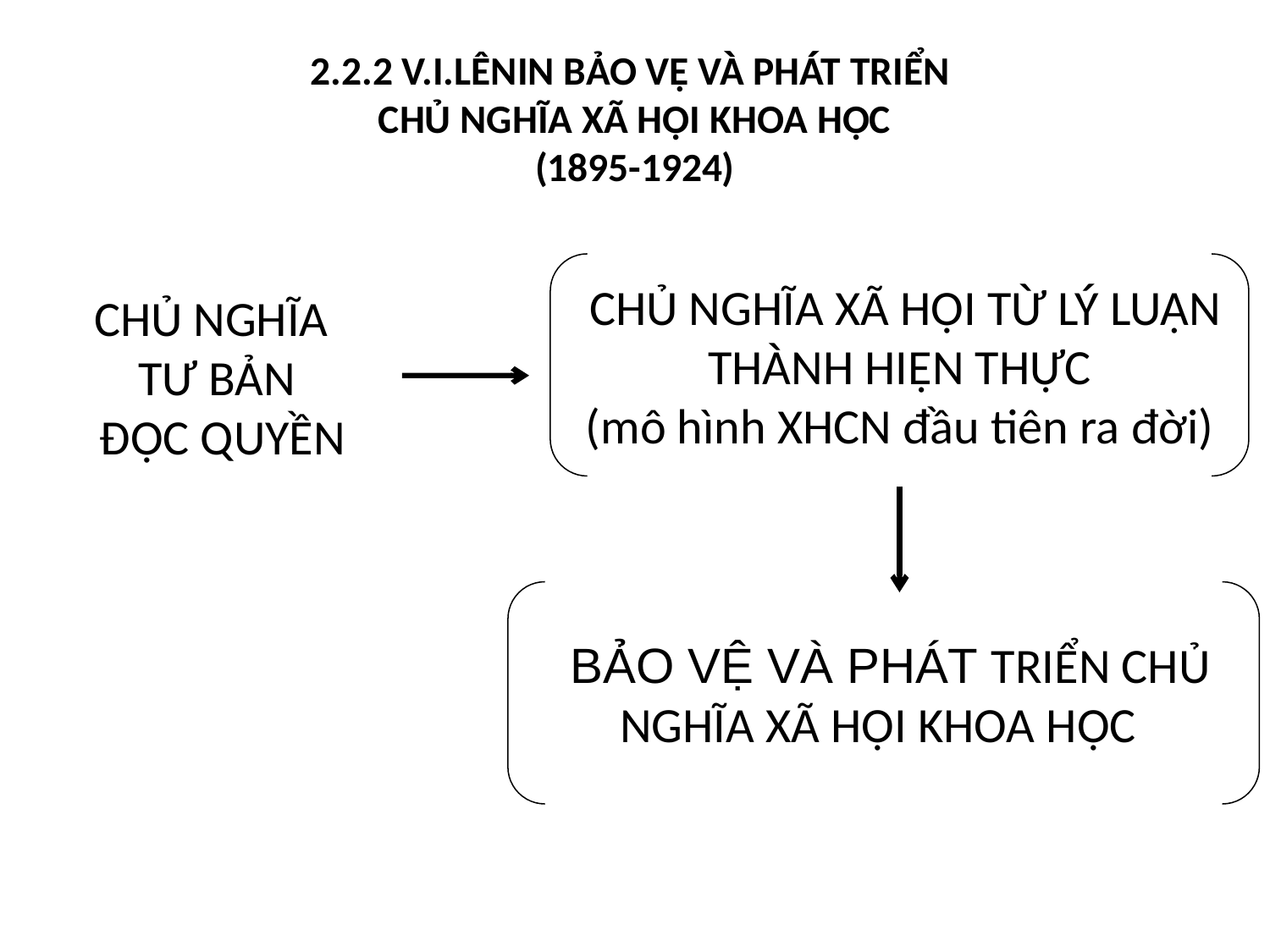

# 2.2.2 V.I.LÊNIN BẢO VỆ VÀ PHÁT TRIỂN CHỦ NGHĨA XÃ HỘI KHOA HỌC (1895-1924)
CHỦ NGHĨA
TƯ BẢN
 ĐỘC QUYỀN
 CHỦ NGHĨA XÃ HỘI TỪ LÝ LUẬN THÀNH HIỆN THỰC
(mô hình XHCN đầu tiên ra đời)
 BẢO VỆ VÀ PHÁT TRIỂN CHỦ NGHĨA XÃ HỘI KHOA HỌC